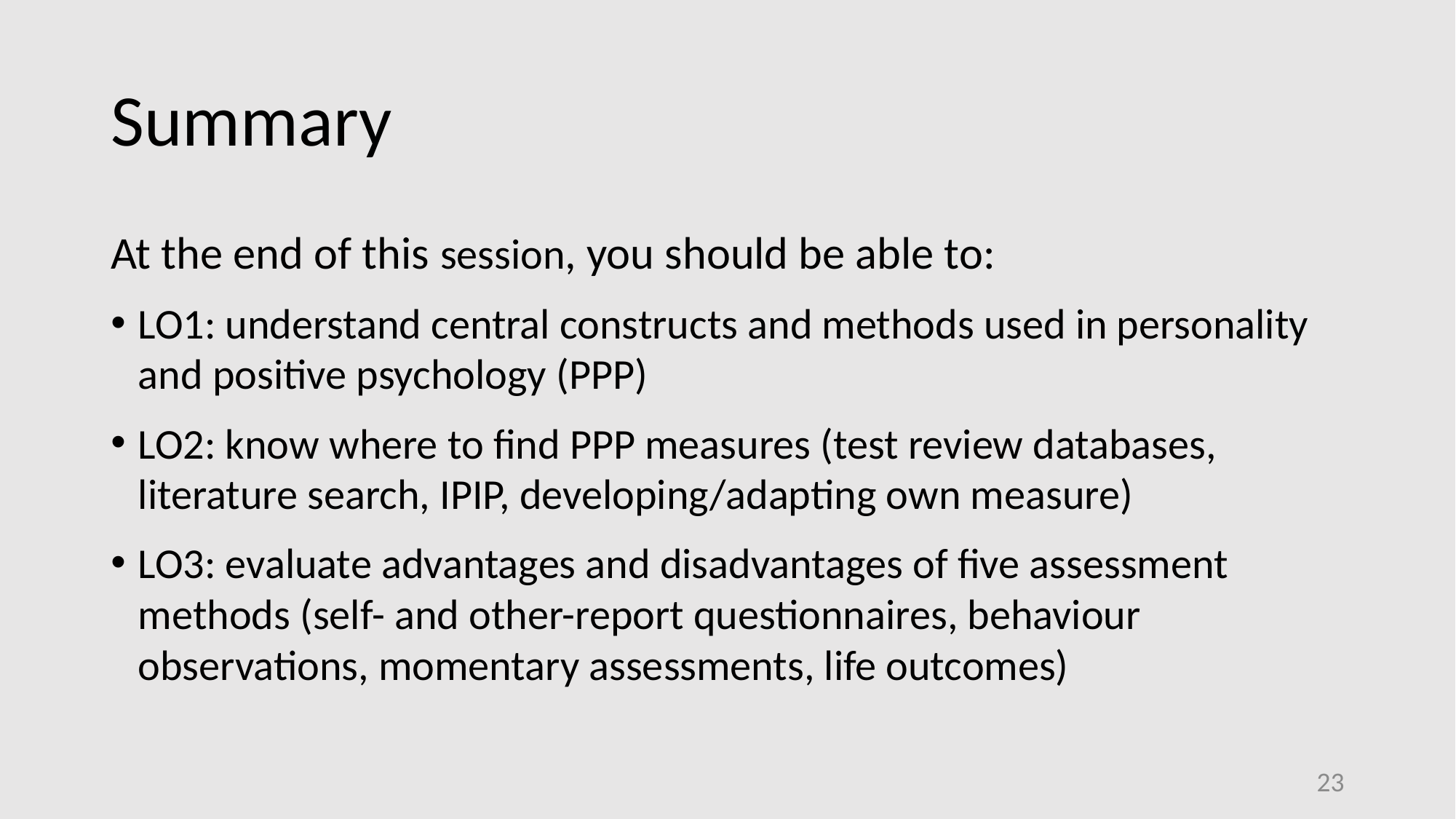

# Summary
At the end of this session, you should be able to:
LO1: understand central constructs and methods used in personality and positive psychology (PPP)
LO2: know where to find PPP measures (test review databases, literature search, IPIP, developing/adapting own measure)
LO3: evaluate advantages and disadvantages of five assessment methods (self- and other-report questionnaires, behaviour observations, momentary assessments, life outcomes)
23